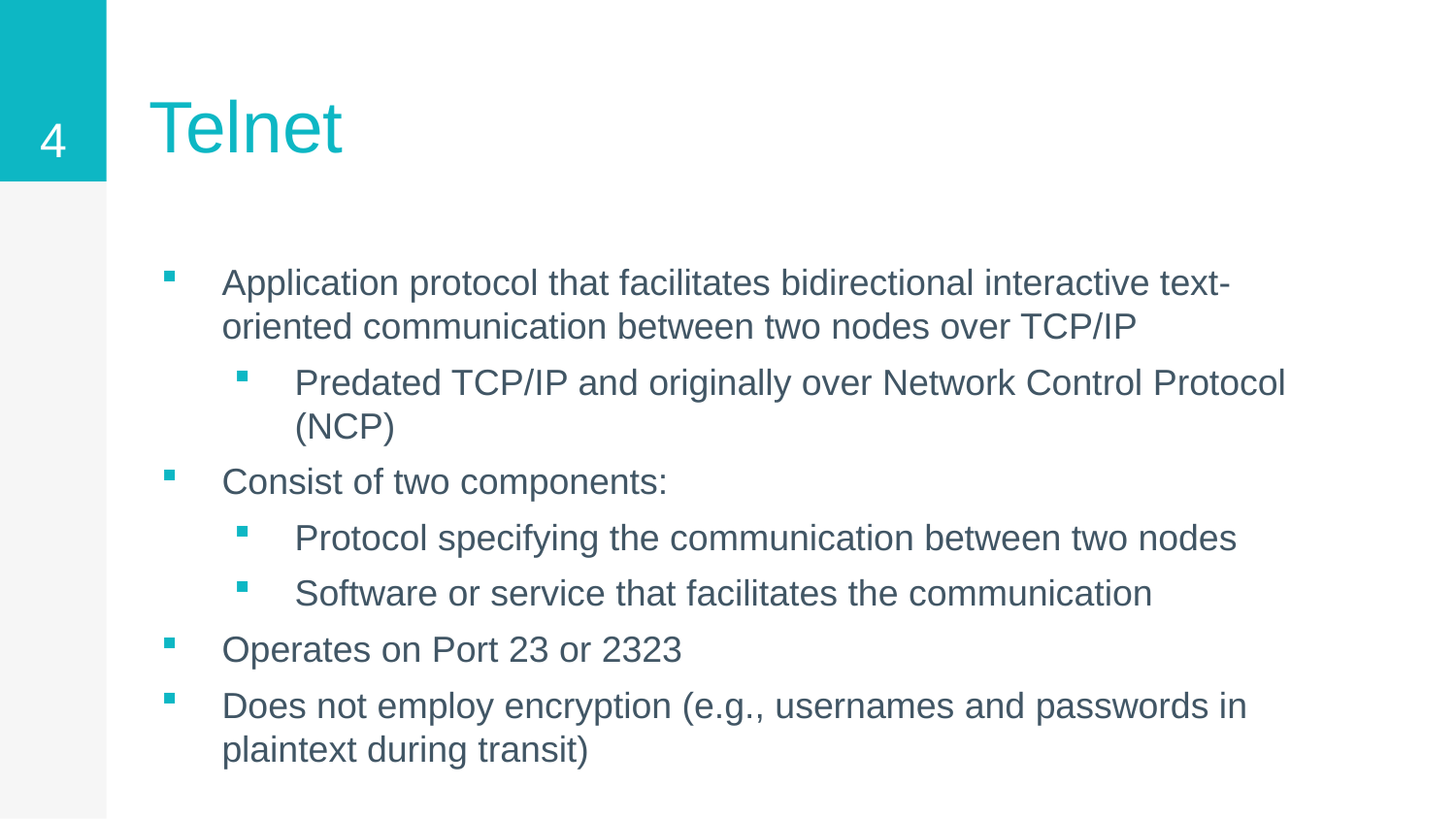

4
# Telnet
Application protocol that facilitates bidirectional interactive text-oriented communication between two nodes over TCP/IP
Predated TCP/IP and originally over Network Control Protocol (NCP)
Consist of two components:
Protocol specifying the communication between two nodes
Software or service that facilitates the communication
Operates on Port 23 or 2323
Does not employ encryption (e.g., usernames and passwords in plaintext during transit)